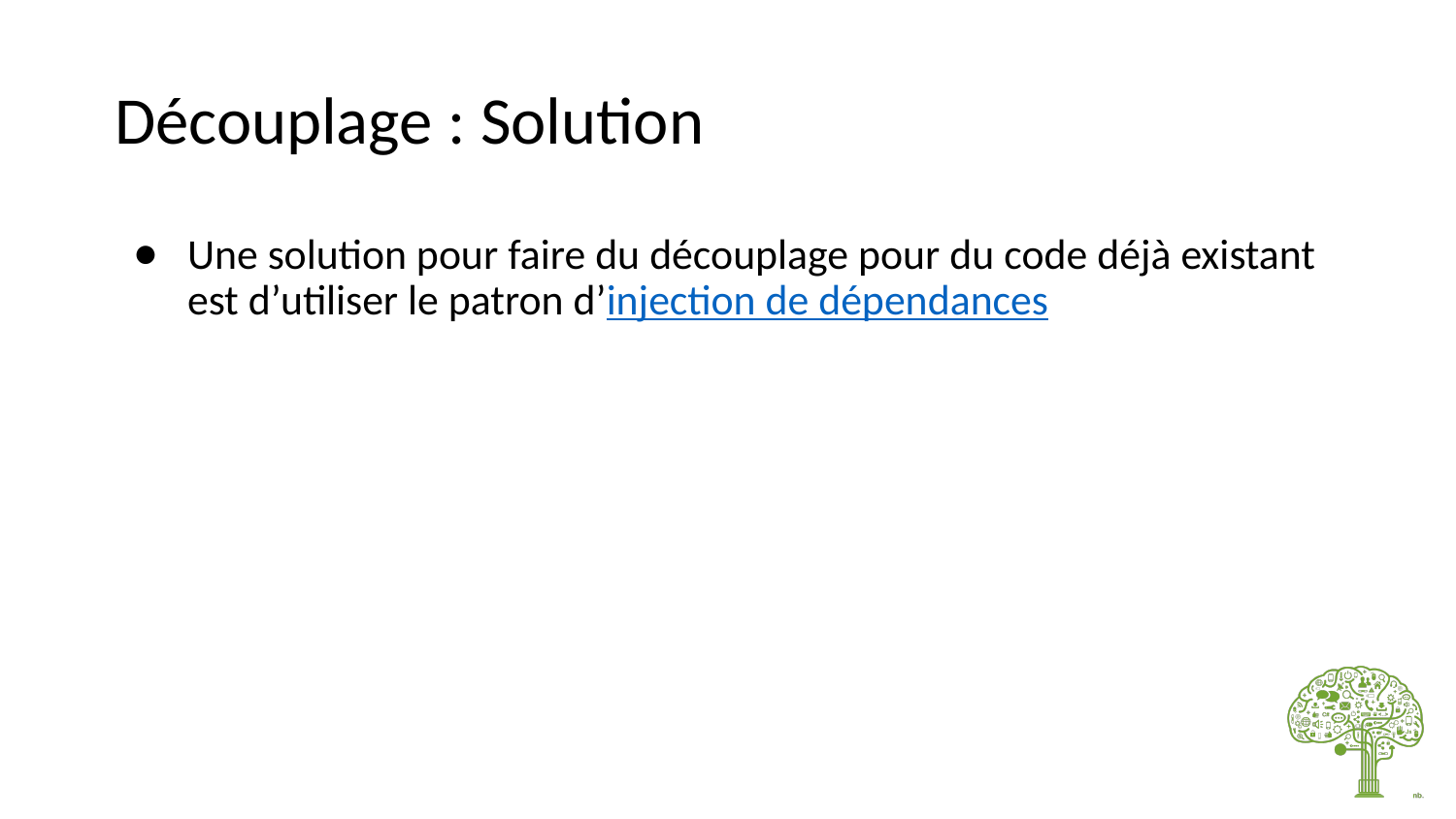

# Découplage : Solution
Une solution pour faire du découplage pour du code déjà existant est d’utiliser le patron d’injection de dépendances